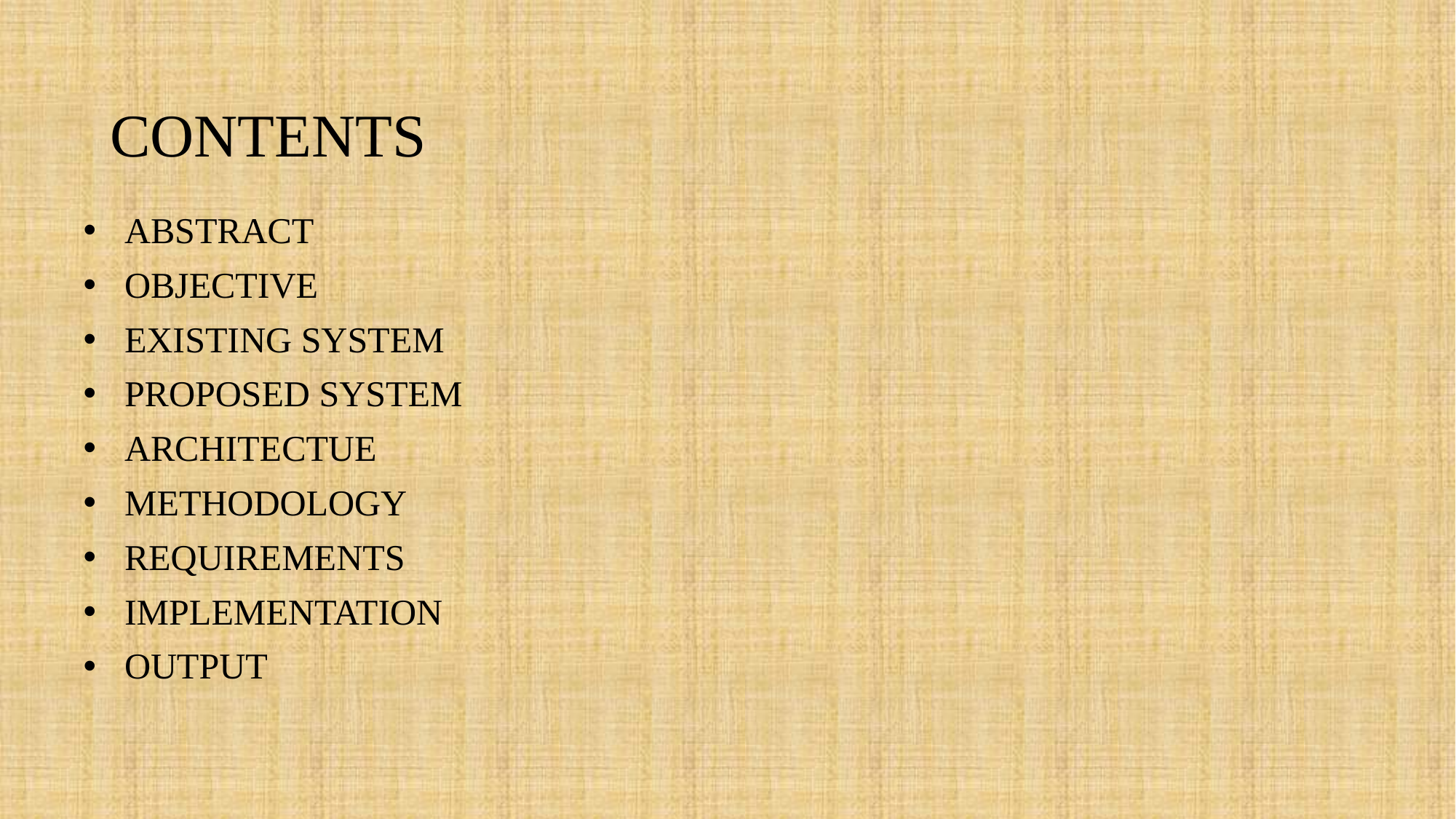

# CONTENTS
ABSTRACT
OBJECTIVE
EXISTING SYSTEM
PROPOSED SYSTEM
ARCHITECTUE
METHODOLOGY
REQUIREMENTS
IMPLEMENTATION
OUTPUT